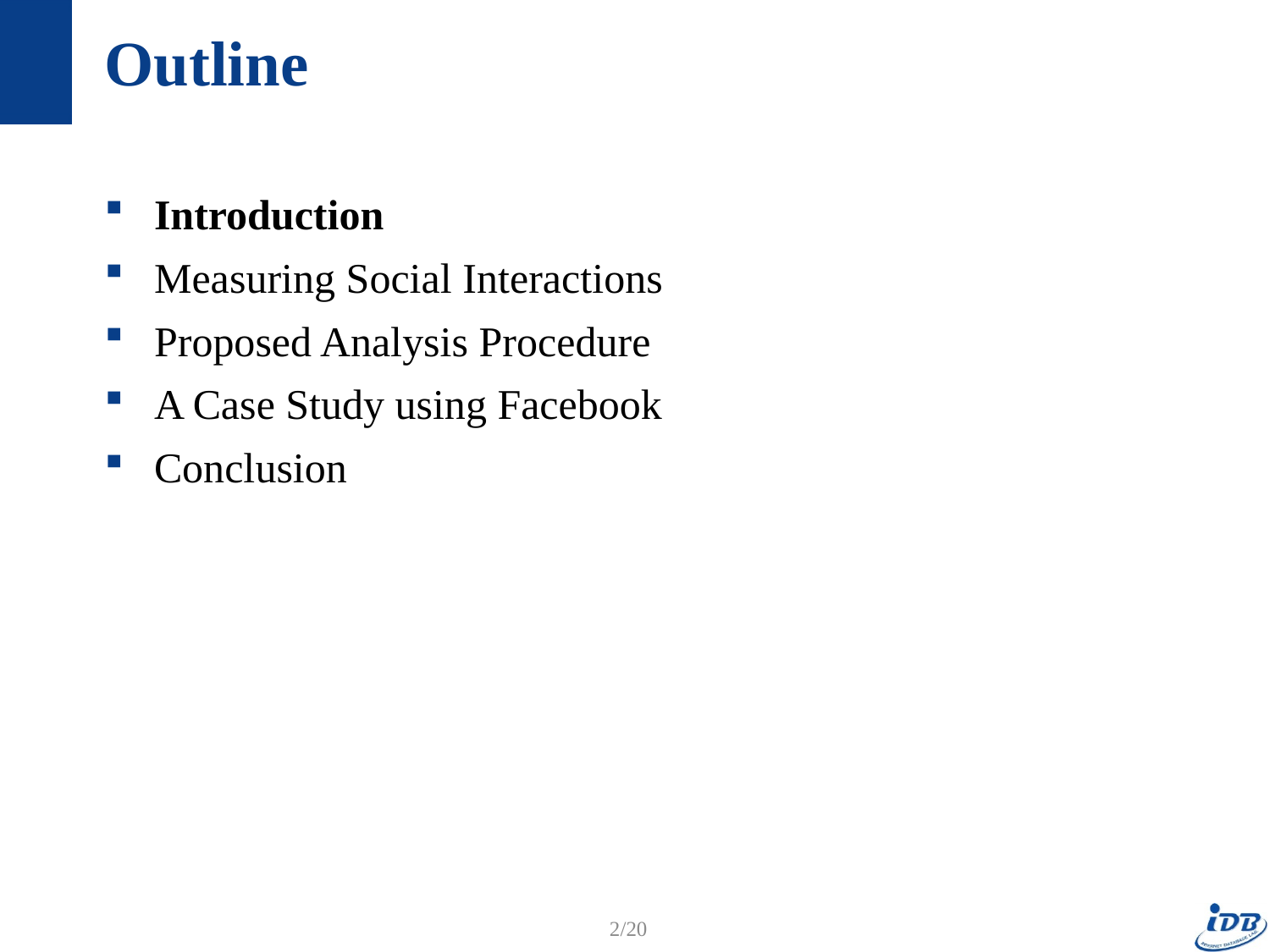

# Outline
Introduction
Measuring Social Interactions
Proposed Analysis Procedure
A Case Study using Facebook
Conclusion
2/20